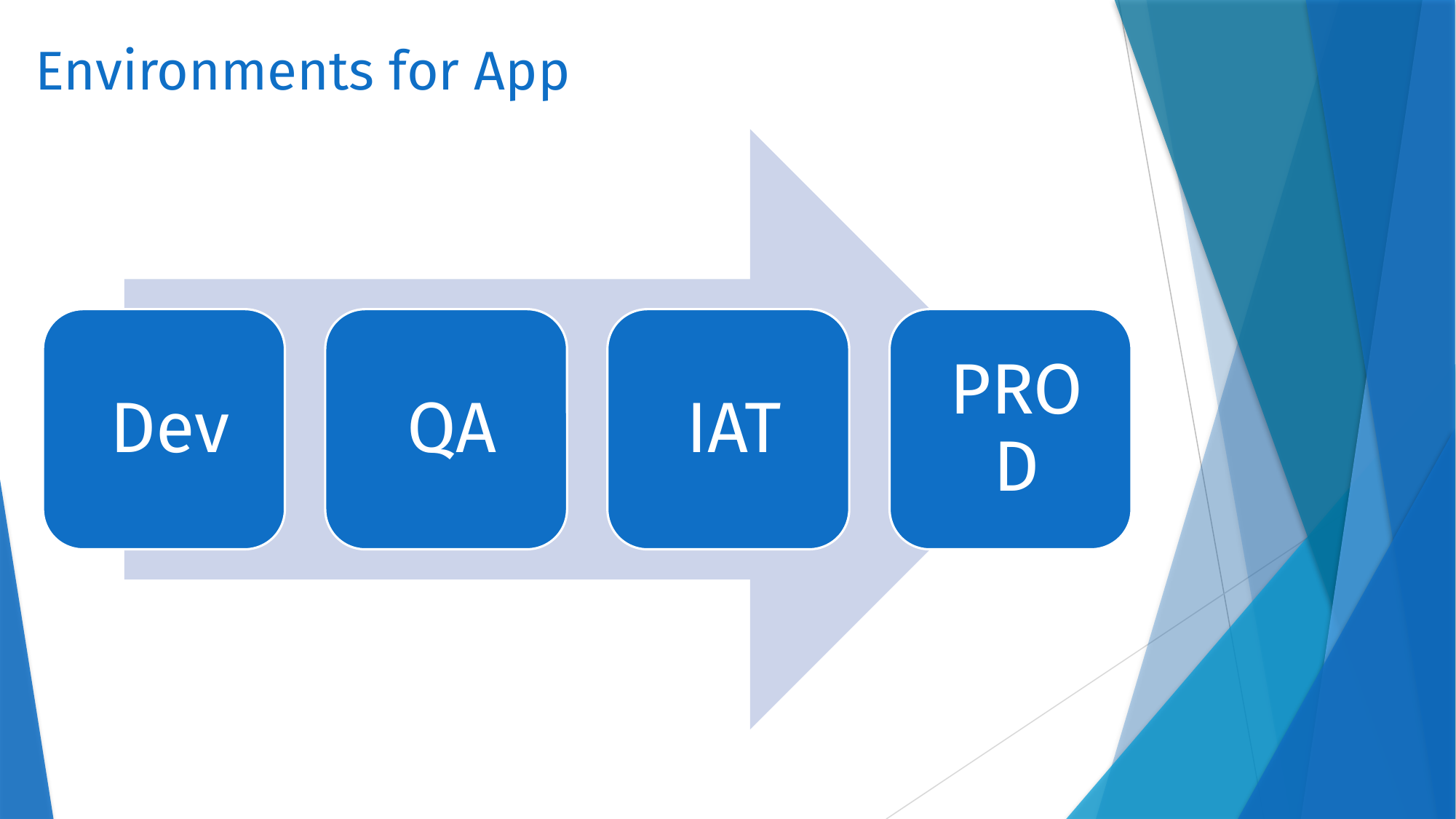

# Environments for App
Dev
QA
IAT
PROD